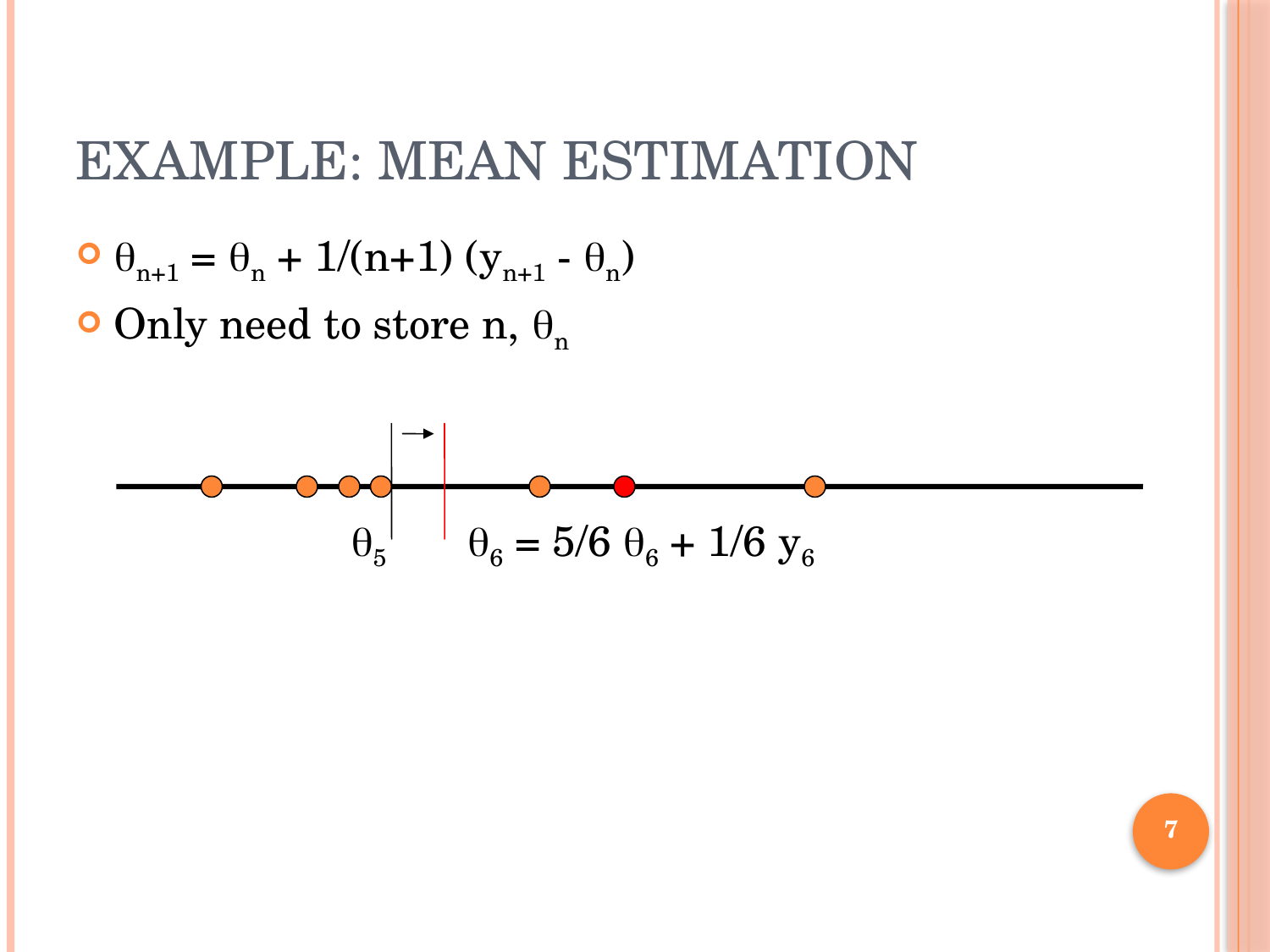

# Example: Mean Estimation
θn+1 = θn + 1/(n+1) (yn+1 - θn)
Only need to store n, θn

θ5
θ6 = 5/6 θ6 + 1/6 y6
7